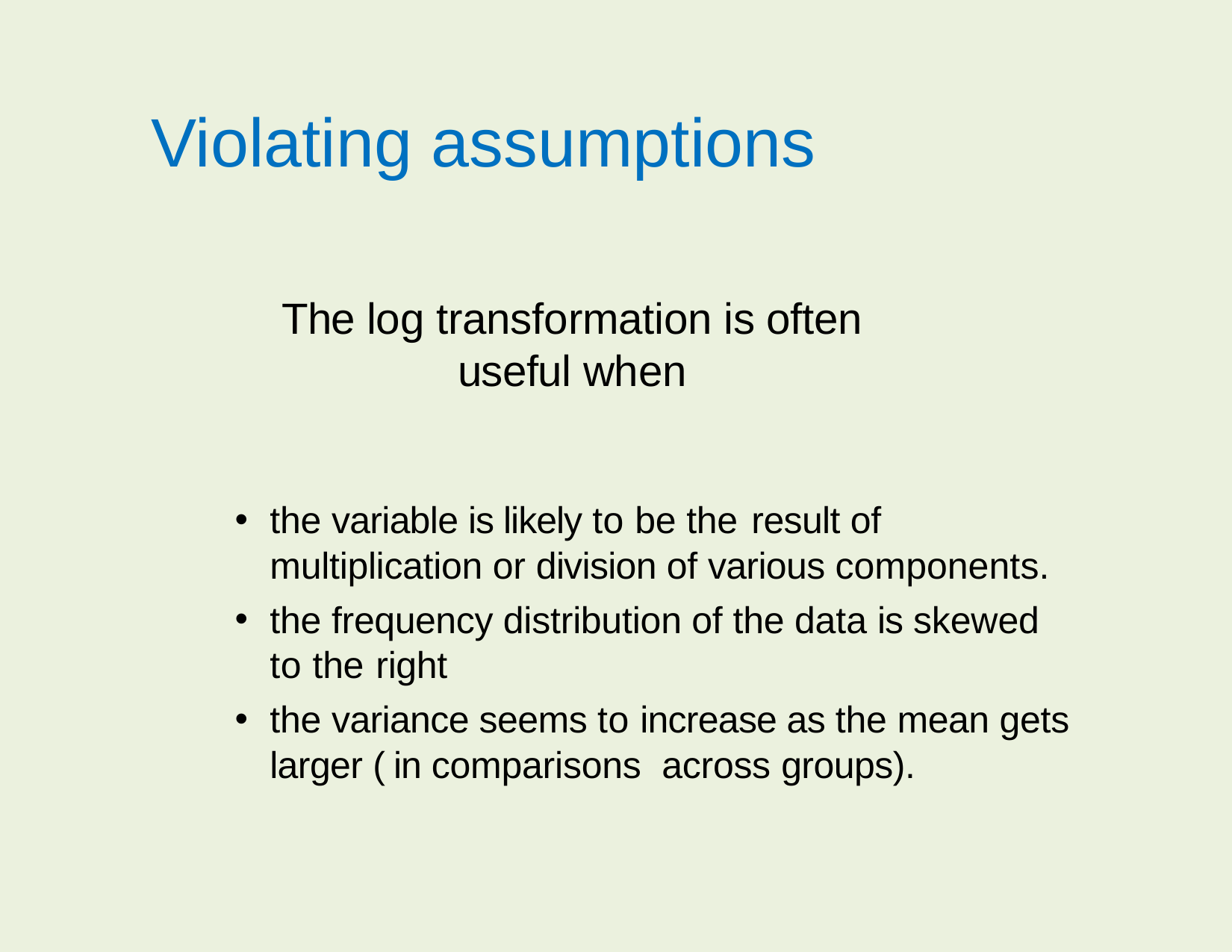

Violating assumptions
The log transformation is often useful when
the variable is likely to be the result of multiplication or division of various components.
the frequency distribution of the data is skewed to the right
the variance seems to increase as the mean gets larger ( in comparisons  across groups).